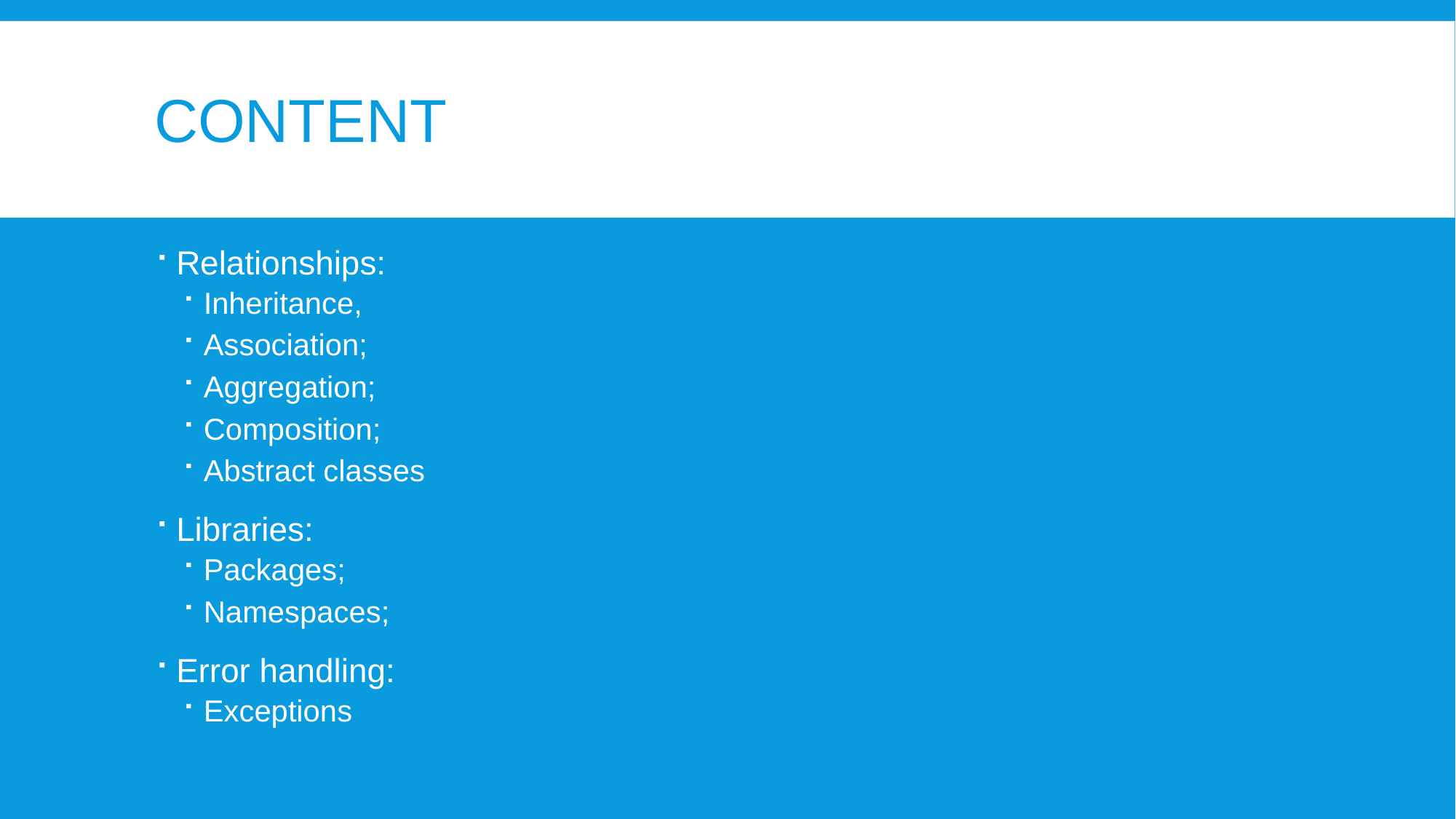

# Content
Relationships:
Inheritance,
Association;
Aggregation;
Composition;
Abstract classes
Libraries:
Packages;
Namespaces;
Error handling:
Exceptions